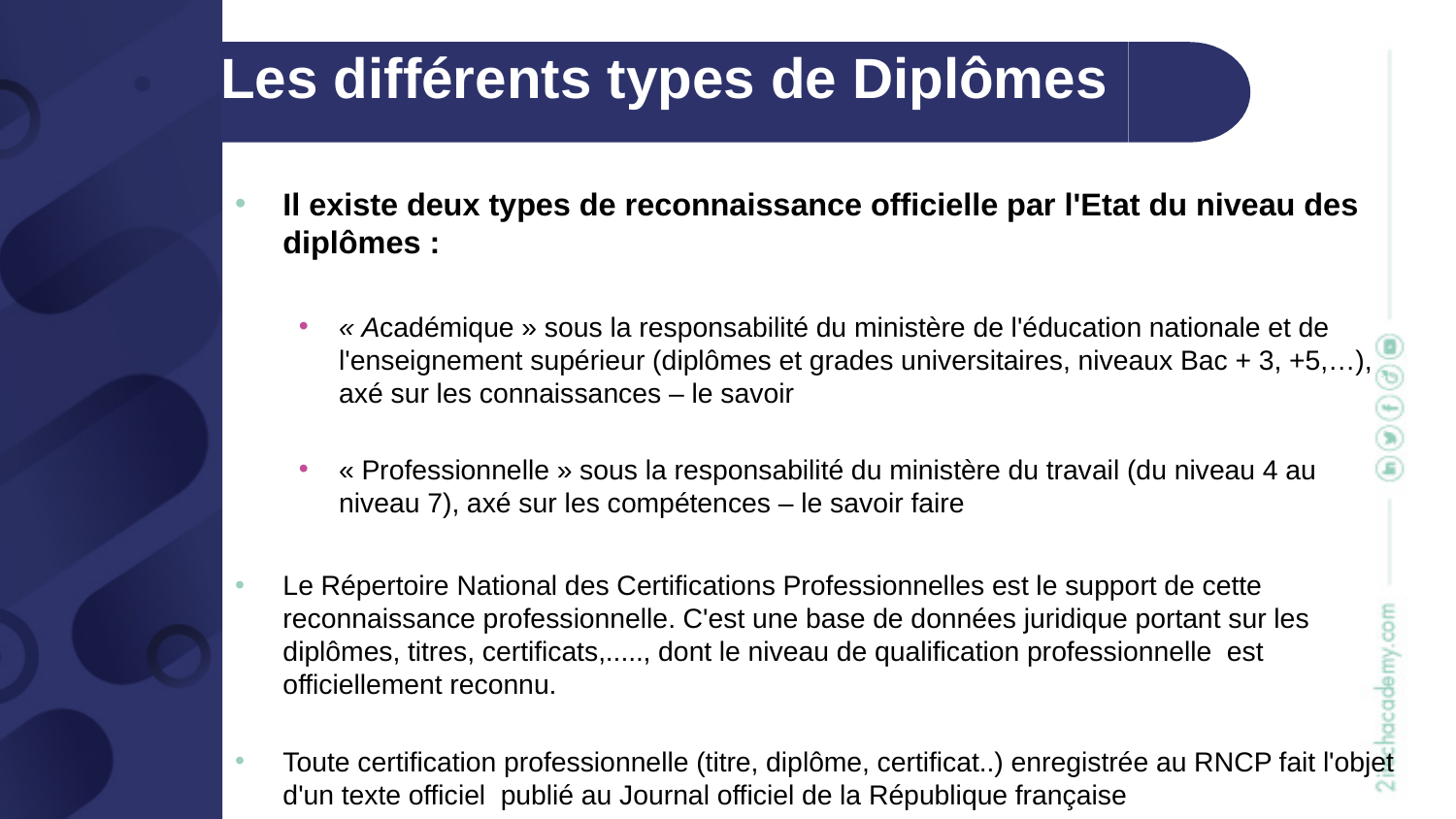

Les différents types de Diplômes

Il existe deux types de reconnaissance officielle par l'Etat du niveau des diplômes :

« Académique » sous la responsabilité du ministère de l'éducation nationale et de l'enseignement supérieur (diplômes et grades universitaires, niveaux Bac + 3, +5,…), axé sur les connaissances – le savoir

« Professionnelle » sous la responsabilité du ministère du travail (du niveau 4 au niveau 7), axé sur les compétences – le savoir faire

Le Répertoire National des Certifications Professionnelles est le support de cette reconnaissance professionnelle. C'est une base de données juridique portant sur les diplômes, titres, certificats,....., dont le niveau de qualification professionnelle  est officiellement reconnu.

Toute certification professionnelle (titre, diplôme, certificat..) enregistrée au RNCP fait l'objet d'un texte officiel  publié au Journal officiel de la République française